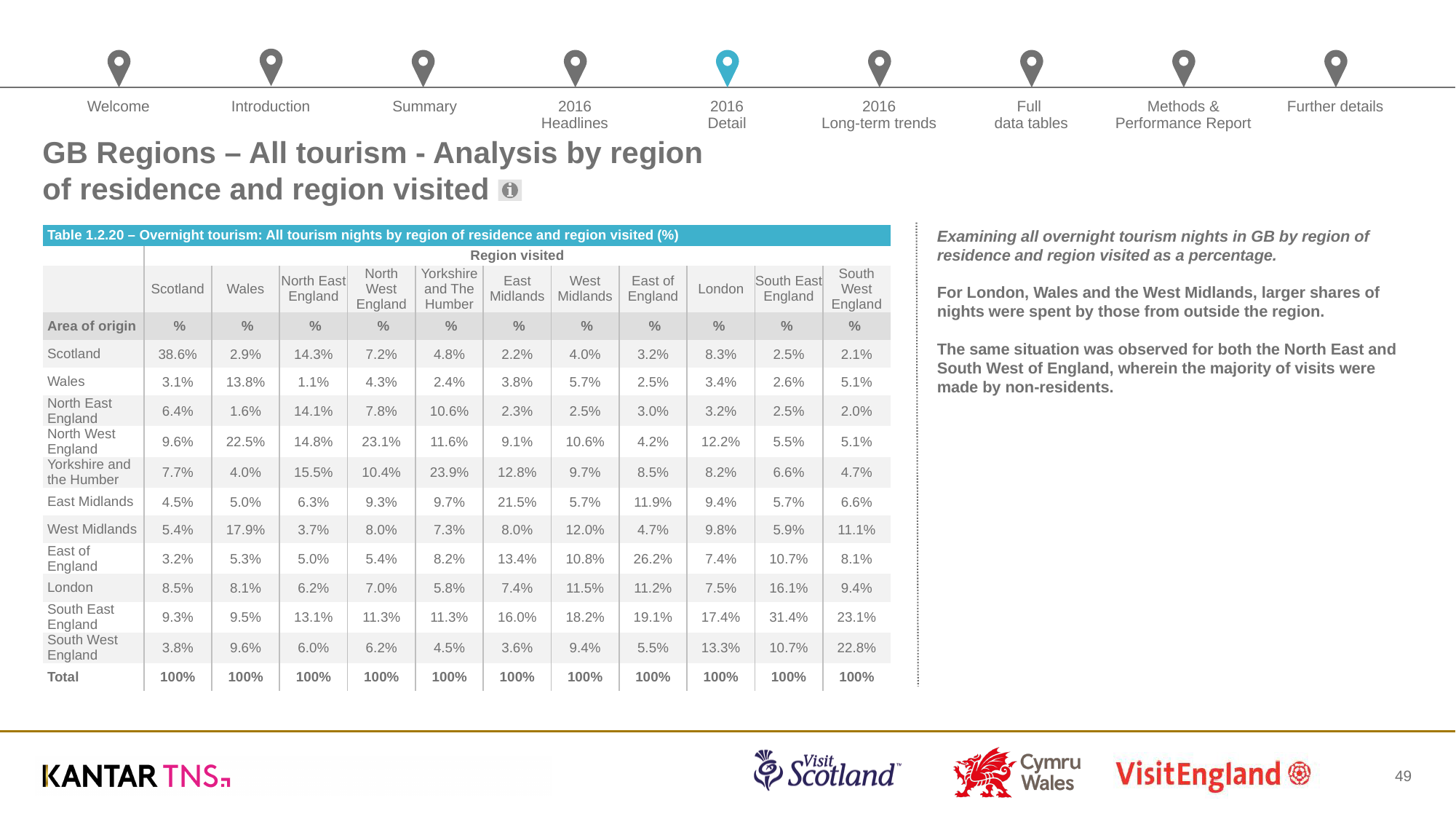

# GB Regions – All tourism - Analysis by region of residence and region visited

| Table 1.2.20 – Overnight tourism: All tourism nights by region of residence and region visited (%) |  |  |  |  |  |  |  |  |  |  |  |
| --- | --- | --- | --- | --- | --- | --- | --- | --- | --- | --- | --- |
|  | Region visited |  |  |  |  |  |  |  |  |  |  |
|  | Scotland | Wales | North East England | North West England | Yorkshire and The Humber | East Midlands | West Midlands | East of England | London | South East England | South West England |
| Area of origin | % | % | % | % | % | % | % | % | % | % | % |
| Scotland | 38.6% | 2.9% | 14.3% | 7.2% | 4.8% | 2.2% | 4.0% | 3.2% | 8.3% | 2.5% | 2.1% |
| Wales | 3.1% | 13.8% | 1.1% | 4.3% | 2.4% | 3.8% | 5.7% | 2.5% | 3.4% | 2.6% | 5.1% |
| North East England | 6.4% | 1.6% | 14.1% | 7.8% | 10.6% | 2.3% | 2.5% | 3.0% | 3.2% | 2.5% | 2.0% |
| North West England | 9.6% | 22.5% | 14.8% | 23.1% | 11.6% | 9.1% | 10.6% | 4.2% | 12.2% | 5.5% | 5.1% |
| Yorkshire and the Humber | 7.7% | 4.0% | 15.5% | 10.4% | 23.9% | 12.8% | 9.7% | 8.5% | 8.2% | 6.6% | 4.7% |
| East Midlands | 4.5% | 5.0% | 6.3% | 9.3% | 9.7% | 21.5% | 5.7% | 11.9% | 9.4% | 5.7% | 6.6% |
| West Midlands | 5.4% | 17.9% | 3.7% | 8.0% | 7.3% | 8.0% | 12.0% | 4.7% | 9.8% | 5.9% | 11.1% |
| East of England | 3.2% | 5.3% | 5.0% | 5.4% | 8.2% | 13.4% | 10.8% | 26.2% | 7.4% | 10.7% | 8.1% |
| London | 8.5% | 8.1% | 6.2% | 7.0% | 5.8% | 7.4% | 11.5% | 11.2% | 7.5% | 16.1% | 9.4% |
| South East England | 9.3% | 9.5% | 13.1% | 11.3% | 11.3% | 16.0% | 18.2% | 19.1% | 17.4% | 31.4% | 23.1% |
| South West England | 3.8% | 9.6% | 6.0% | 6.2% | 4.5% | 3.6% | 9.4% | 5.5% | 13.3% | 10.7% | 22.8% |
| Total | 100% | 100% | 100% | 100% | 100% | 100% | 100% | 100% | 100% | 100% | 100% |
Examining all overnight tourism nights in GB by region of residence and region visited as a percentage.
For London, Wales and the West Midlands, larger shares of nights were spent by those from outside the region.
The same situation was observed for both the North East and South West of England, wherein the majority of visits were made by non-residents.

49